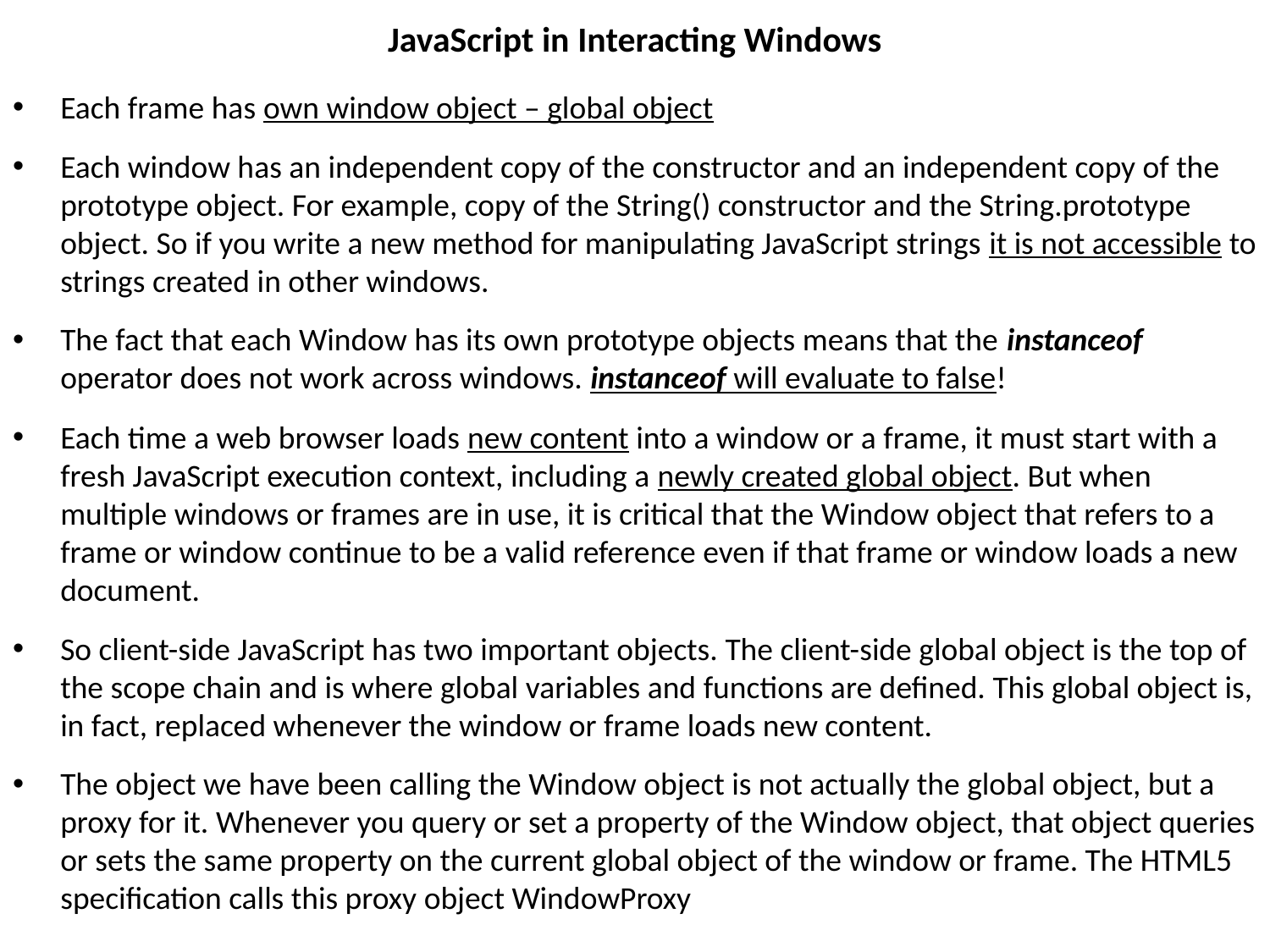

JavaScript in Interacting Windows
Each frame has own window object – global object
Each window has an independent copy of the constructor and an independent copy of the prototype object. For example, copy of the String() constructor and the String.prototype object. So if you write a new method for manipulating JavaScript strings it is not accessible to strings created in other windows.
The fact that each Window has its own prototype objects means that the instanceof operator does not work across windows. instanceof will evaluate to false!
Each time a web browser loads new content into a window or a frame, it must start with a fresh JavaScript execution context, including a newly created global object. But when multiple windows or frames are in use, it is critical that the Window object that refers to a frame or window continue to be a valid reference even if that frame or window loads a new document.
So client-side JavaScript has two important objects. The client-side global object is the top of the scope chain and is where global variables and functions are defined. This global object is, in fact, replaced whenever the window or frame loads new content.
The object we have been calling the Window object is not actually the global object, but a proxy for it. Whenever you query or set a property of the Window object, that object queries or sets the same property on the current global object of the window or frame. The HTML5 specification calls this proxy object WindowProxy